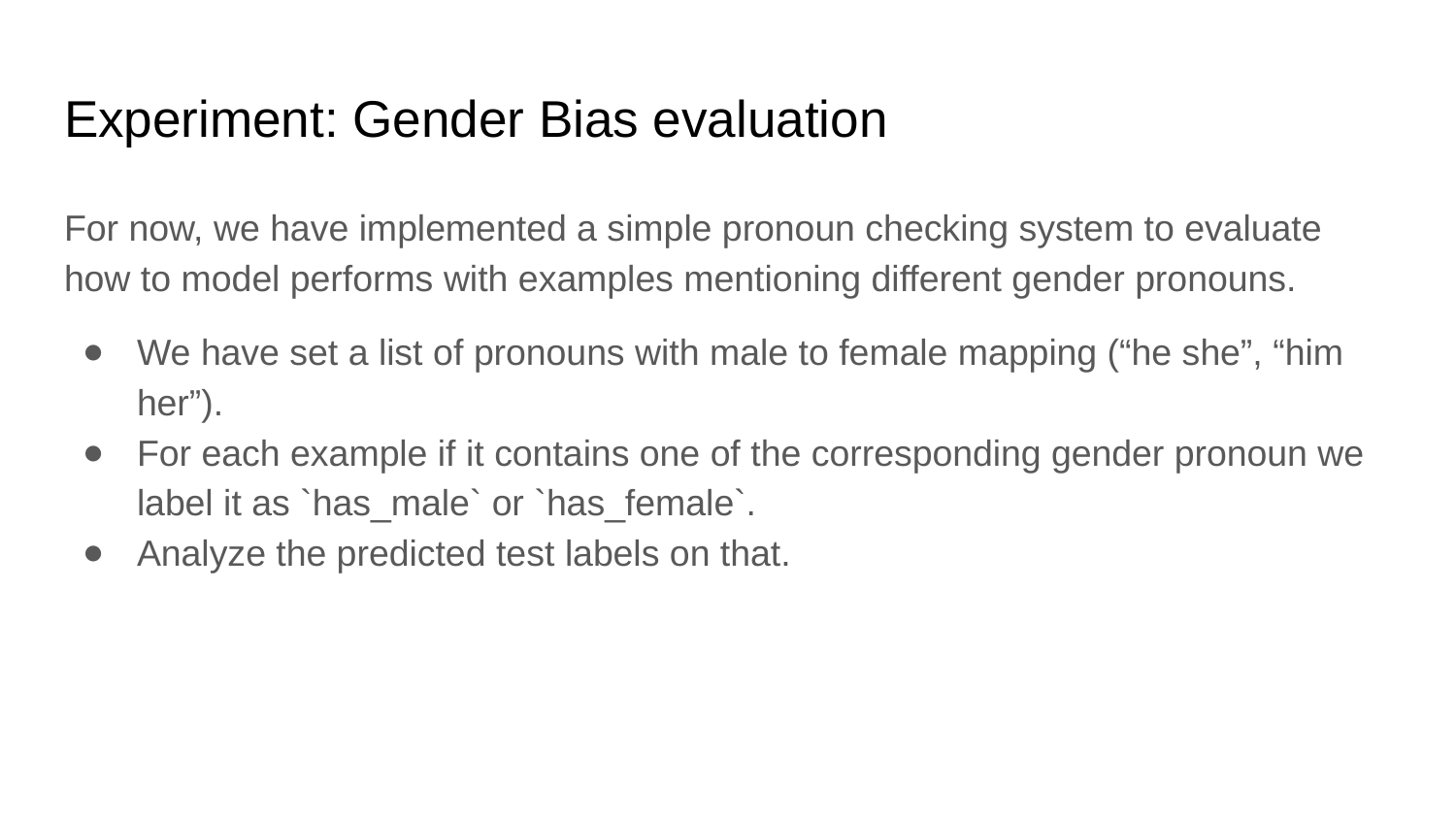

# Experiment: Gender Bias evaluation
For now, we have implemented a simple pronoun checking system to evaluate how to model performs with examples mentioning different gender pronouns.
We have set a list of pronouns with male to female mapping (“he she”, “him her”).
For each example if it contains one of the corresponding gender pronoun we label it as `has_male` or `has_female`.
Analyze the predicted test labels on that.